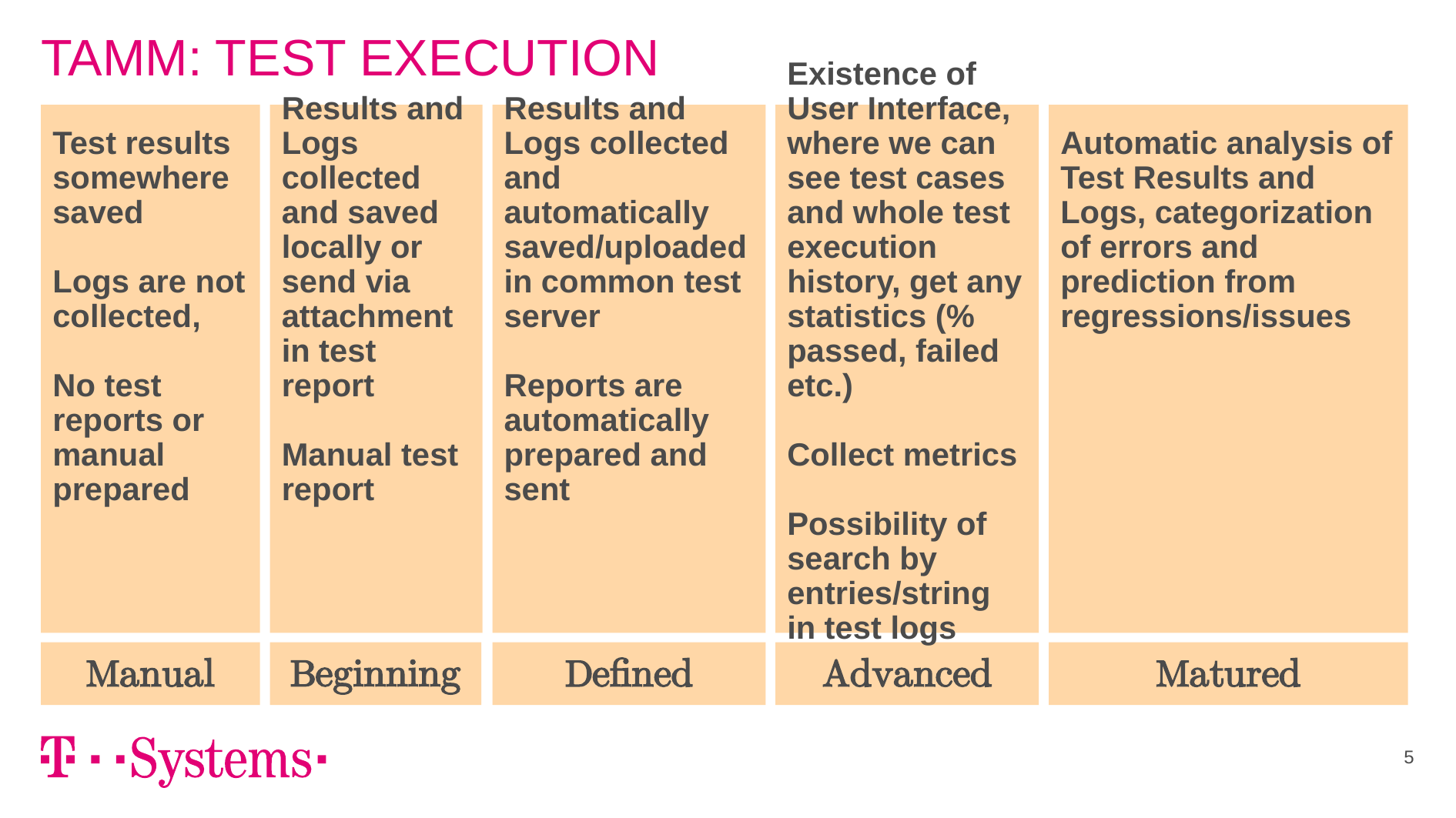

# TAMM: TEST EXECUTION
Results and Logs collected and  automatically saved/uploaded in common test server

Reports are automatically prepared and sent

Test results somewhere saved

Logs are not collected,

No test reports or manual prepared

Results and Logs collected and saved locally or send via attachment in test report

Manual test report

Existence of User Interface, where we can see test cases and whole test execution history, get any statistics (% passed, failed etc.)

Collect metrics

Possibility of search by entries/string in test logs

Automatic analysis of Test Results and Logs, categorization of errors and prediction from regressions/issues

Beginning
Defined
Advanced
Matured
Manual
5